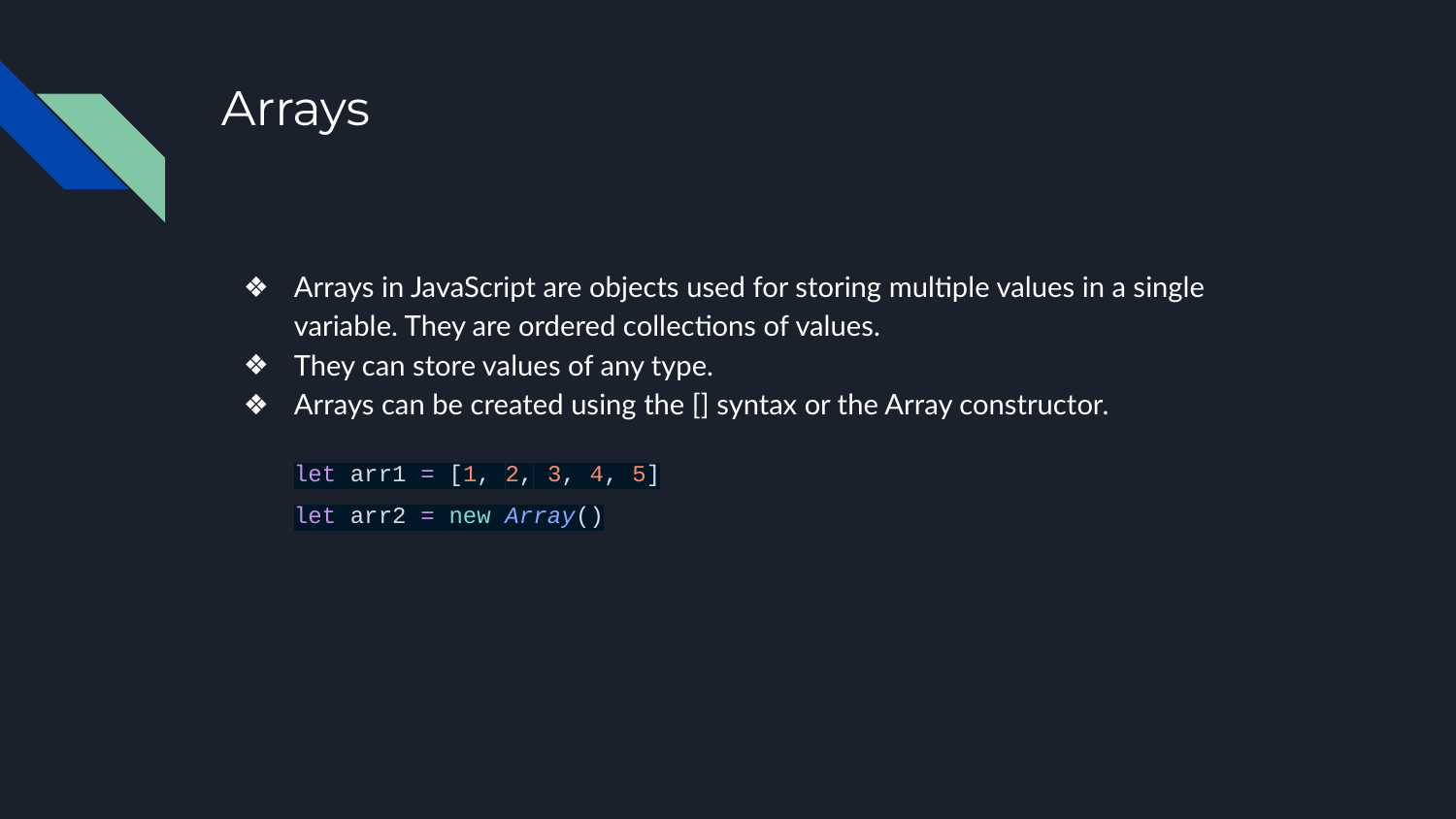

# Arrays
Arrays in JavaScript are objects used for storing multiple values in a single variable. They are ordered collections of values.
They can store values of any type.
Arrays can be created using the [] syntax or the Array constructor.
let arr1 = [1, 2, 3, 4, 5]
let arr2 = new Array()